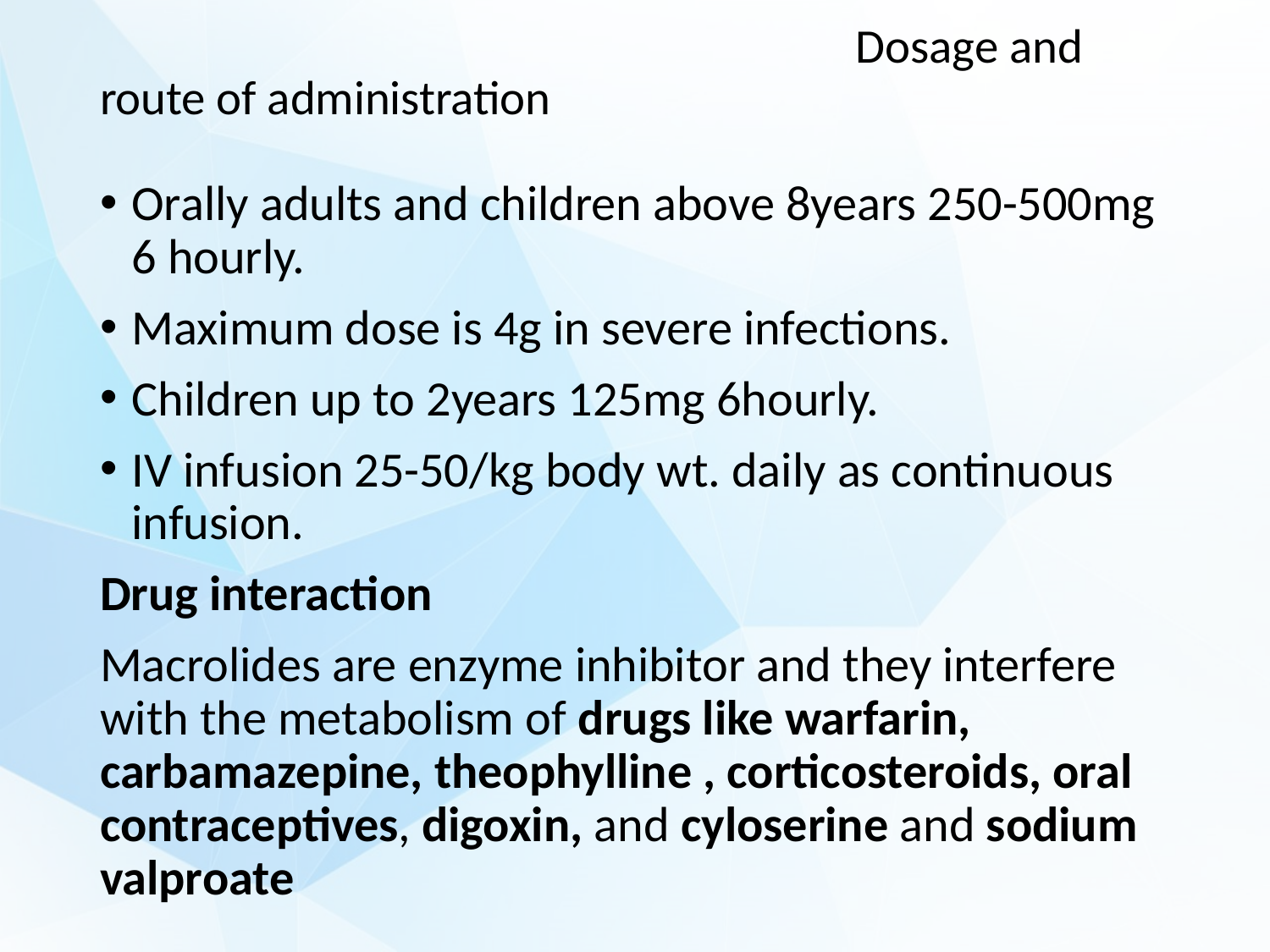

# Dosage and route of administration
Orally adults and children above 8years 250-500mg 6 hourly.
Maximum dose is 4g in severe infections.
Children up to 2years 125mg 6hourly.
IV infusion 25-50/kg body wt. daily as continuous infusion.
Drug interaction
Macrolides are enzyme inhibitor and they interfere with the metabolism of drugs like warfarin, carbamazepine, theophylline , corticosteroids, oral contraceptives, digoxin, and cyloserine and sodium valproate